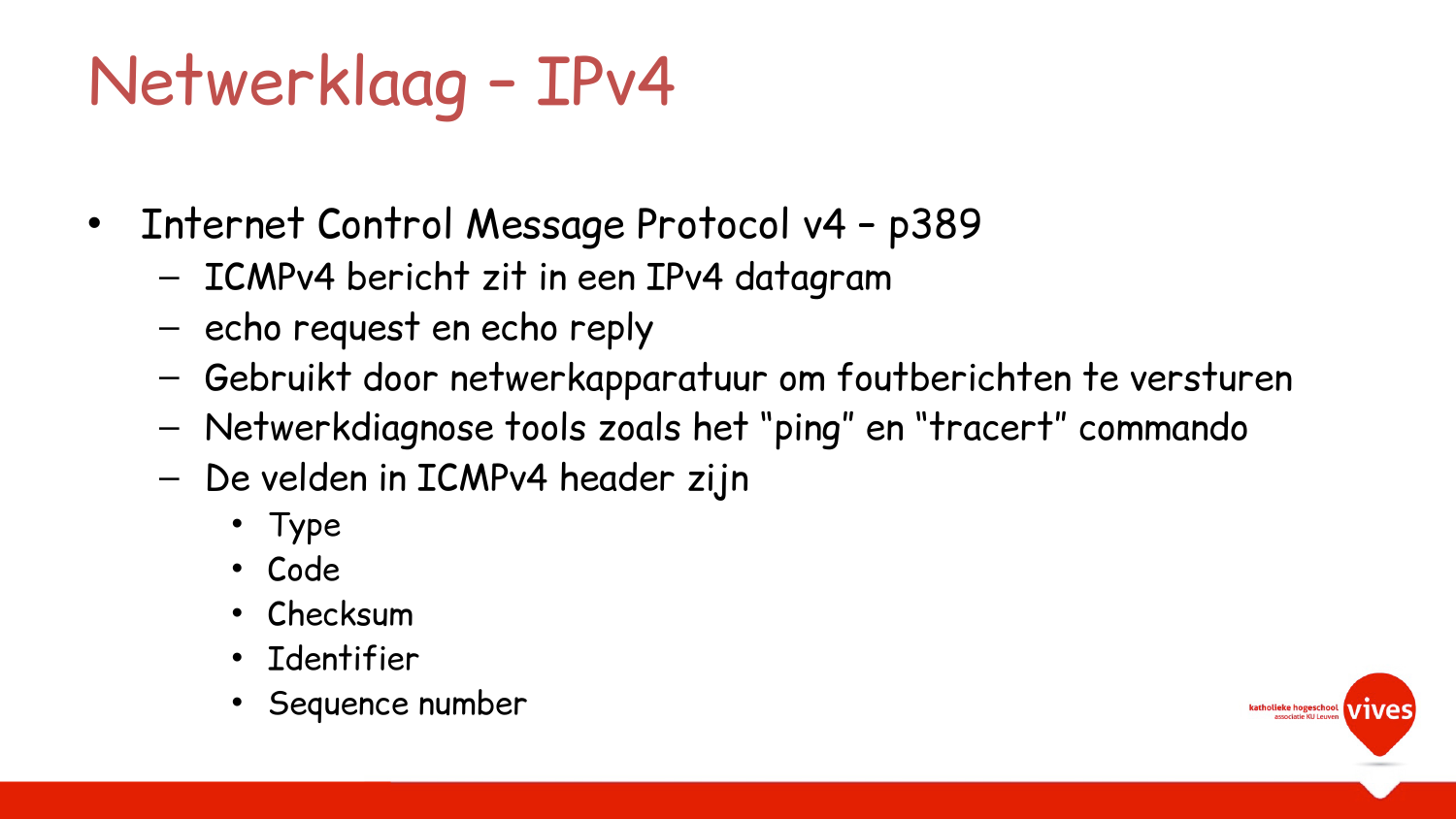

# Netwerklaag – IPv4
Internet Control Message Protocol v4 – p389
ICMPv4 bericht zit in een IPv4 datagram
echo request en echo reply
Gebruikt door netwerkapparatuur om foutberichten te versturen
Netwerkdiagnose tools zoals het “ping” en “tracert” commando
De velden in ICMPv4 header zijn
Type
Code
Checksum
Identifier
Sequence number